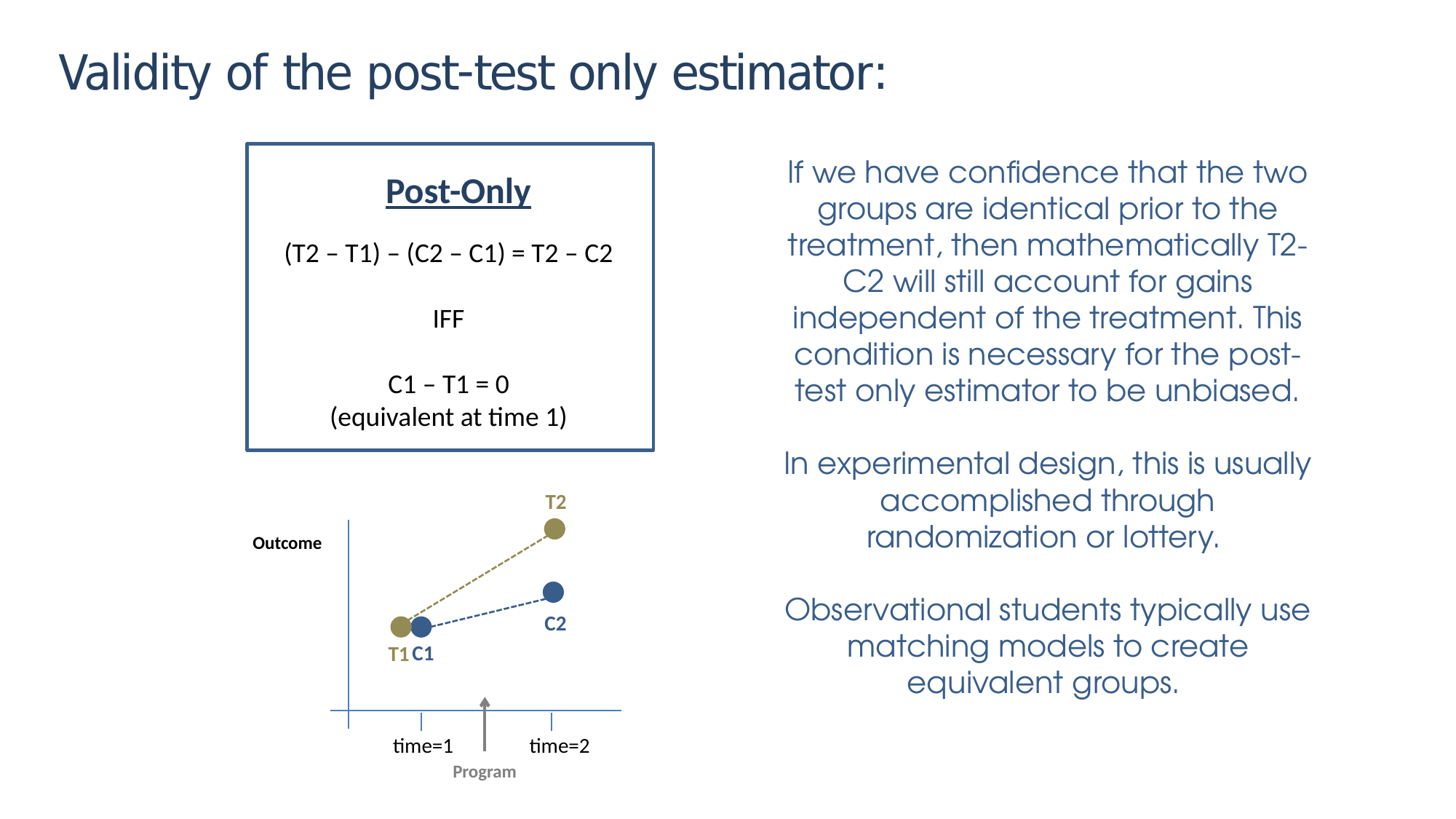

Validity of the post-test only estimator:

If we have confidence that the two groups are identical prior to the treatment, then mathematically T2-C2 will still account for gains independent of the treatment. This condition is necessary for the post-test only estimator to be unbiased.

In experimental design, this is usually accomplished through randomization or lottery.
Observational students typically use matching models to create equivalent groups.
Post-Only
(T2 – T1) – (C2 – C1) = T2 – C2

IFF

C1 – T1 = 0
(equivalent at time 1)
T2

Outcome

C2

C1
T1
time=1
time=2
Program